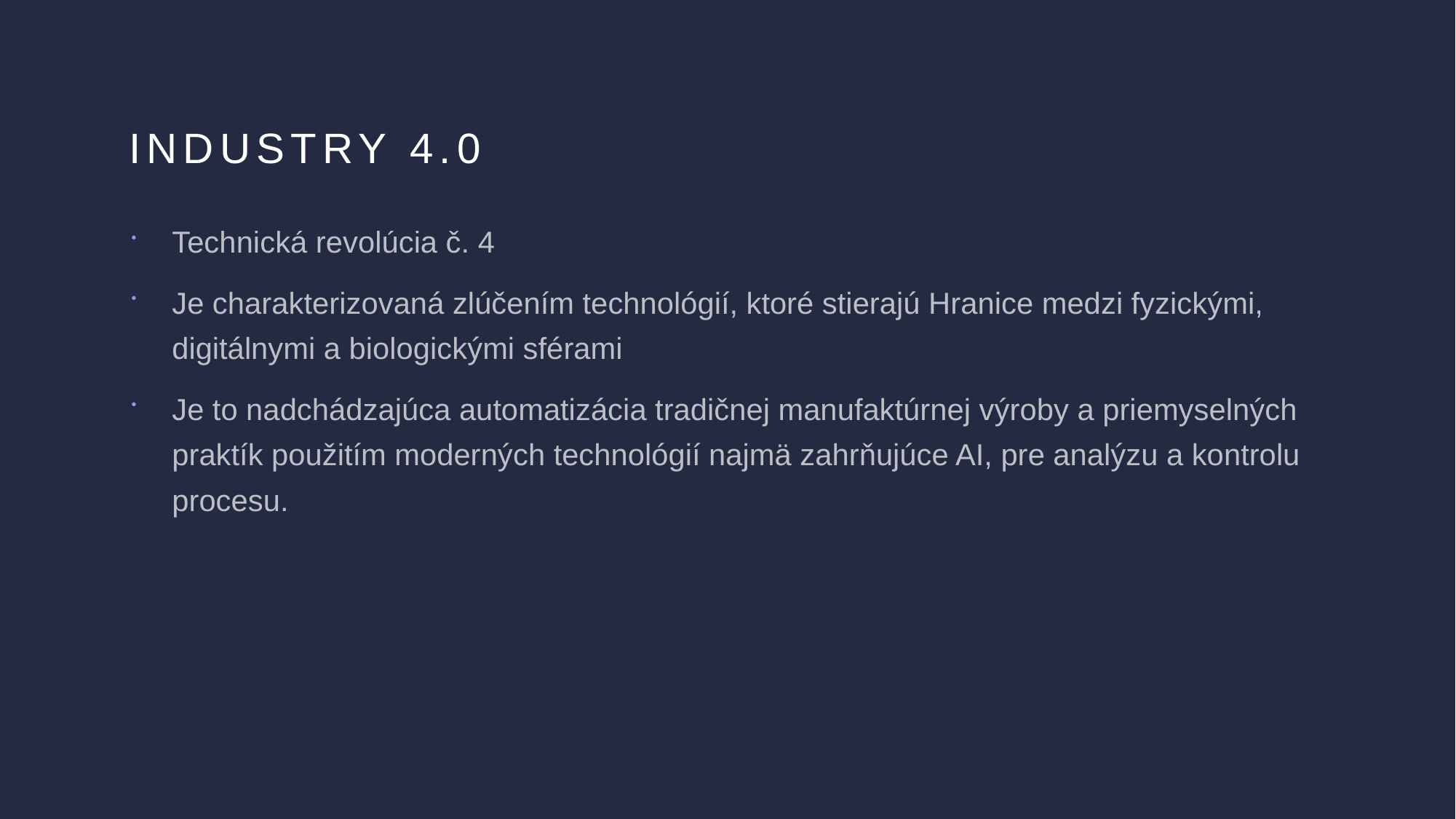

# Industry 4.0
Technická revolúcia č. 4
Je charakterizovaná zlúčením technológií, ktoré stierajú Hranice medzi fyzickými, digitálnymi a biologickými sférami
Je to nadchádzajúca automatizácia tradičnej manufaktúrnej výroby a priemyselných praktík použitím moderných technológií najmä zahrňujúce AI, pre analýzu a kontrolu procesu.